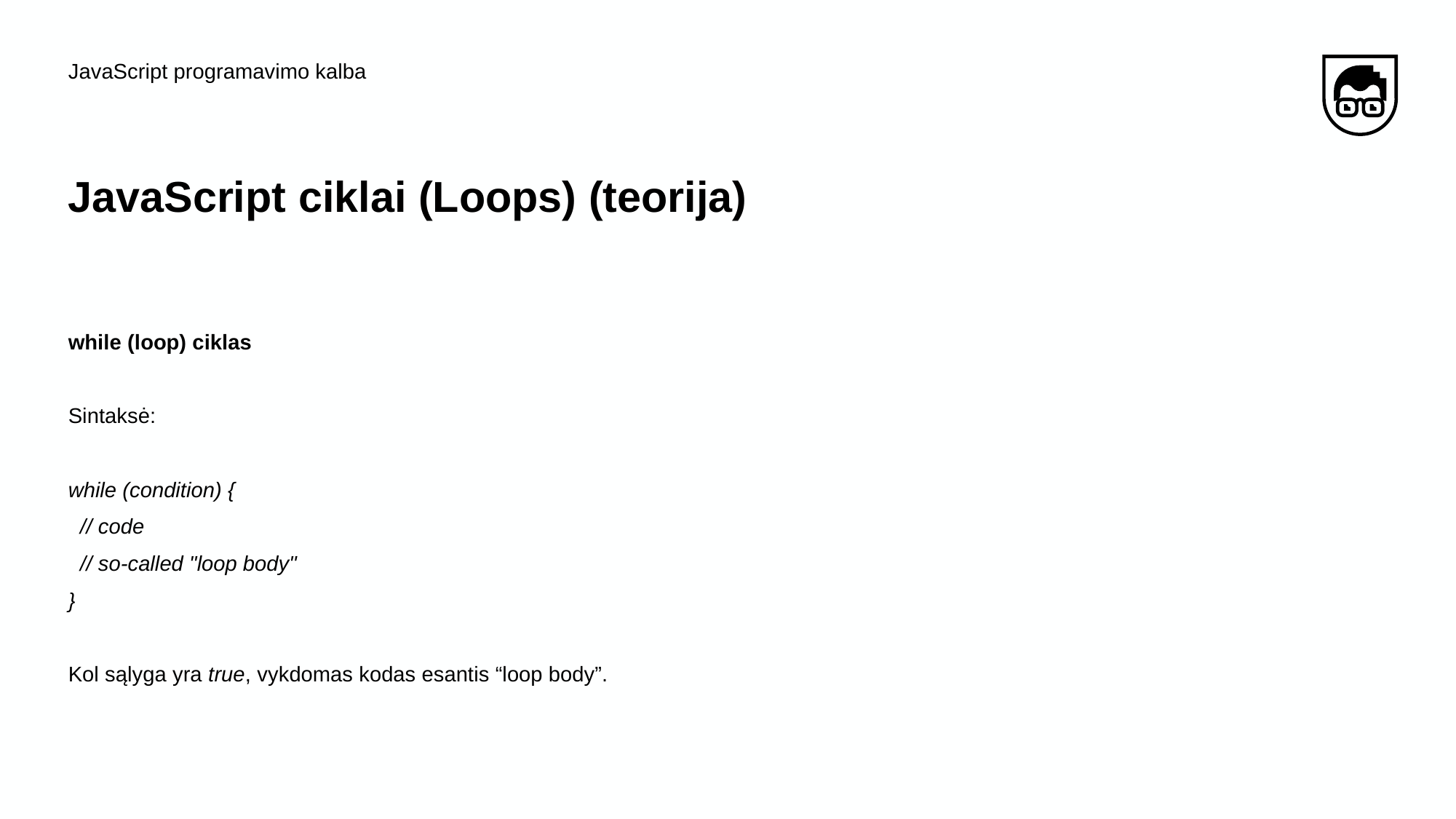

JavaScript programavimo kalba
# JavaScript​ ​ciklai (Loops) (teorija)
while (loop) ciklas

Sintaksė:

while (condition) {
  // code
  // so-called "loop body"
}

Kol sąlyga yra true, vykdomas kodas esantis “loop body”.